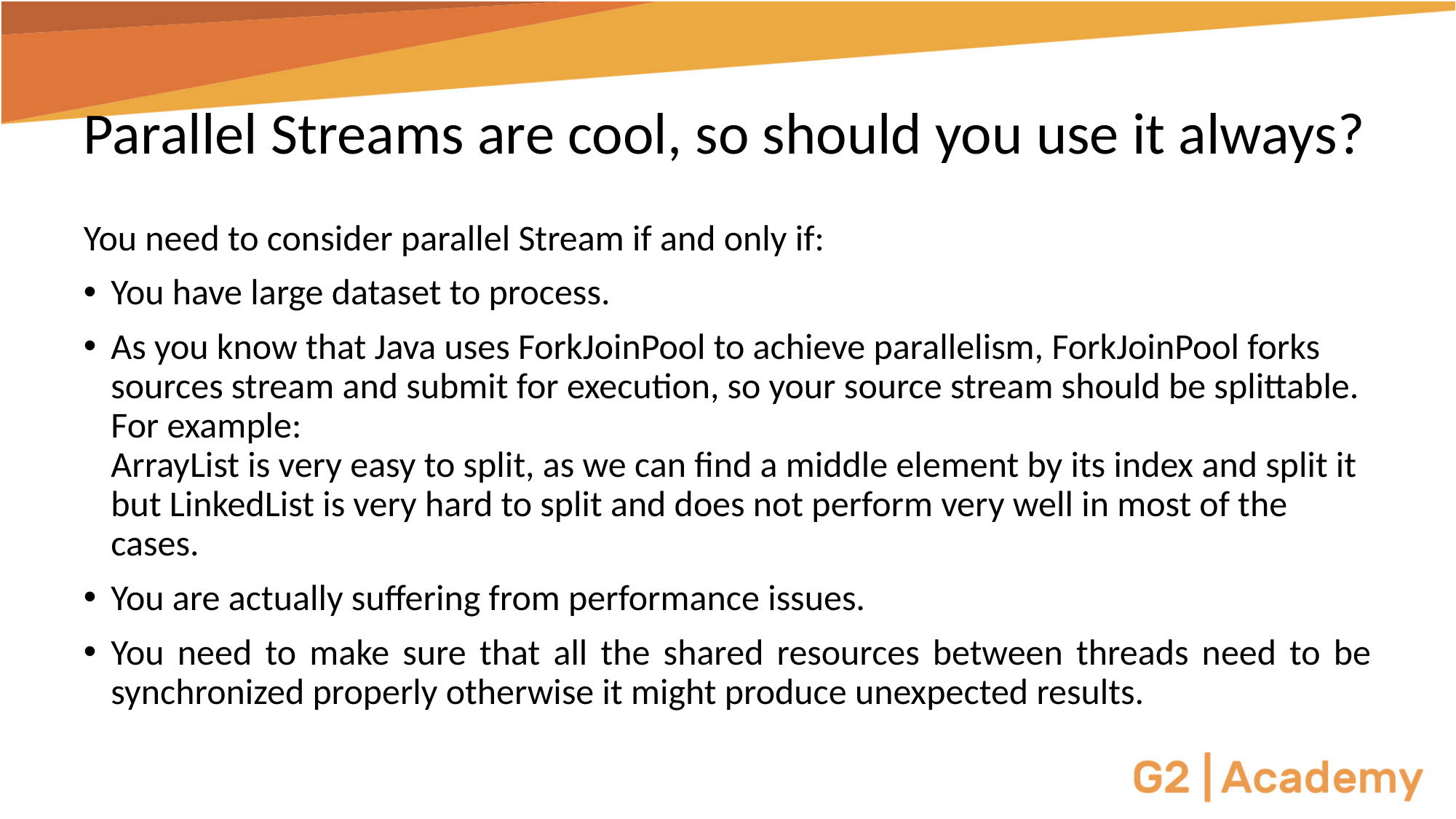

# Parallel Streams are cool, so should you use it always?
You need to consider parallel Stream if and only if:
You have large dataset to process.
As you know that Java uses ForkJoinPool to achieve parallelism, ForkJoinPool forks sources stream and submit for execution, so your source stream should be splittable.
For example:
ArrayList is very easy to split, as we can find a middle element by its index and split it but LinkedList is very hard to split and does not perform very well in most of the cases.
You are actually suffering from performance issues.
You need to make sure that all the shared resources between threads need to be synchronized properly otherwise it might produce unexpected results.